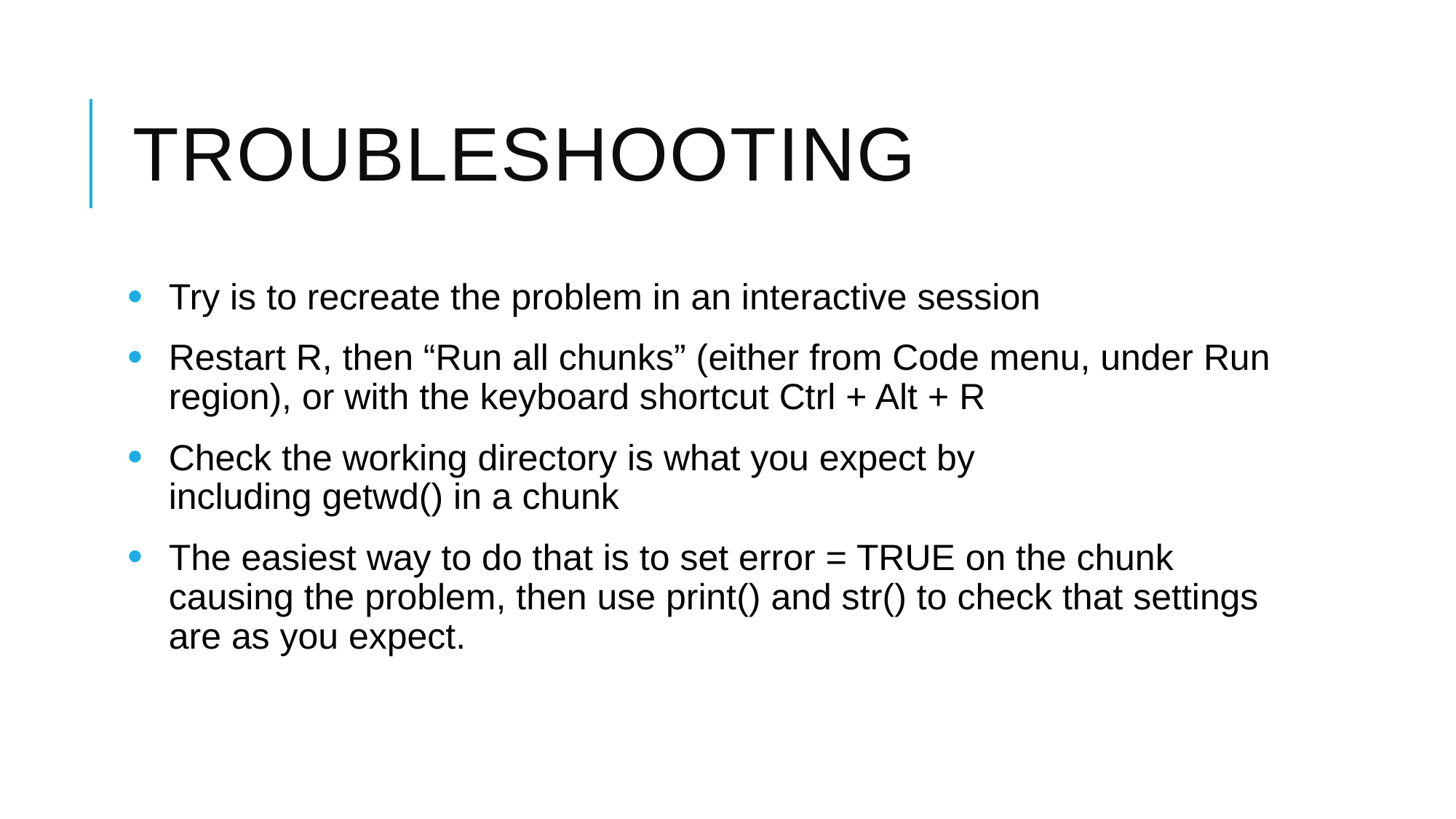

# Troubleshooting
Try is to recreate the problem in an interactive session
Restart R, then “Run all chunks” (either from Code menu, under Run region), or with the keyboard shortcut Ctrl + Alt + R
Check the working directory is what you expect by including getwd() in a chunk
The easiest way to do that is to set error = TRUE on the chunk causing the problem, then use print() and str() to check that settings are as you expect.